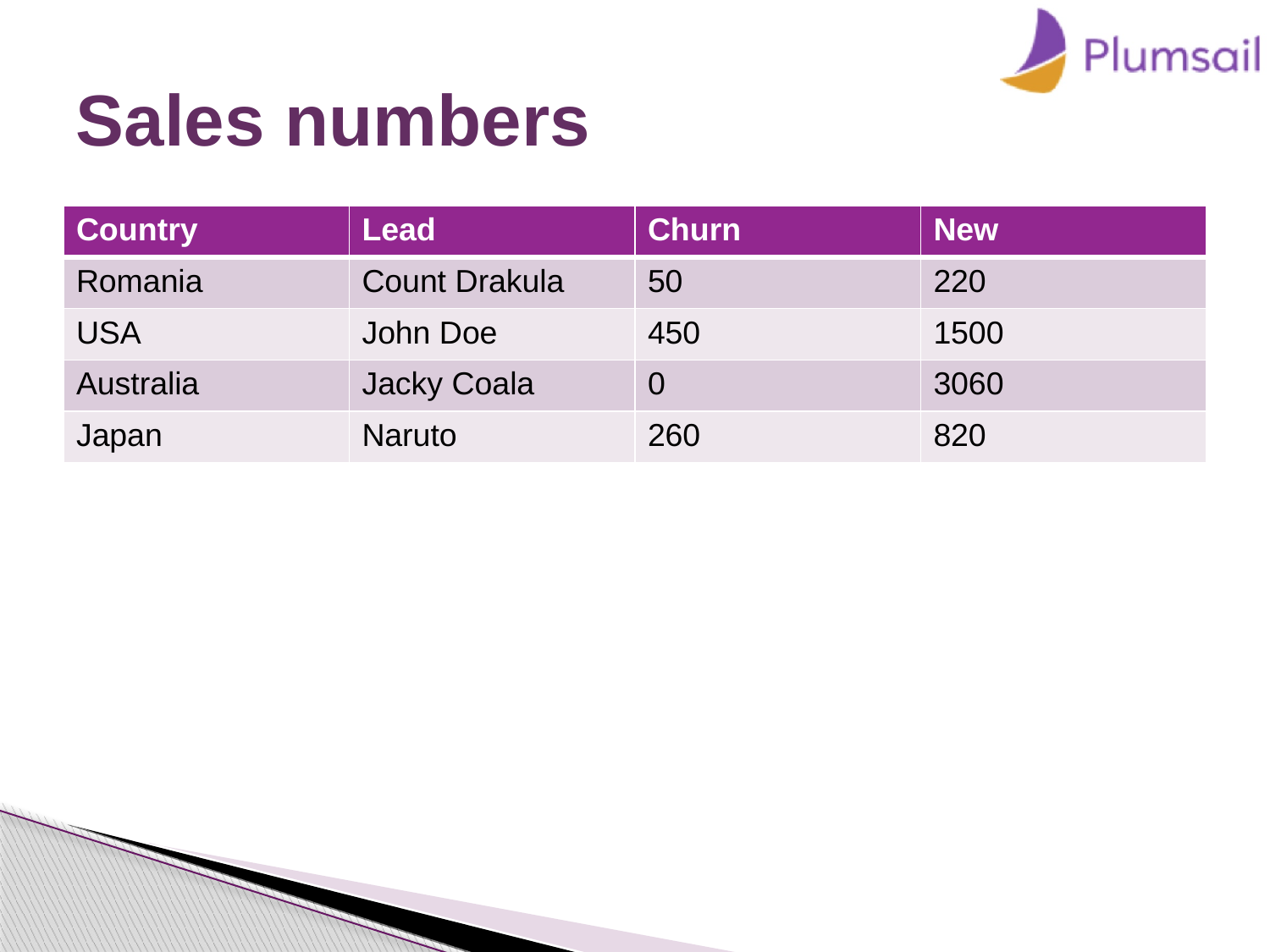

# Sales numbers
| Country | Lead | Churn | New |
| --- | --- | --- | --- |
| Romania | Count Drakula | 50 | 220 |
| USA | John Doe | 450 | 1500 |
| Australia | Jacky Coala | 0 | 3060 |
| Japan | Naruto | 260 | 820 |